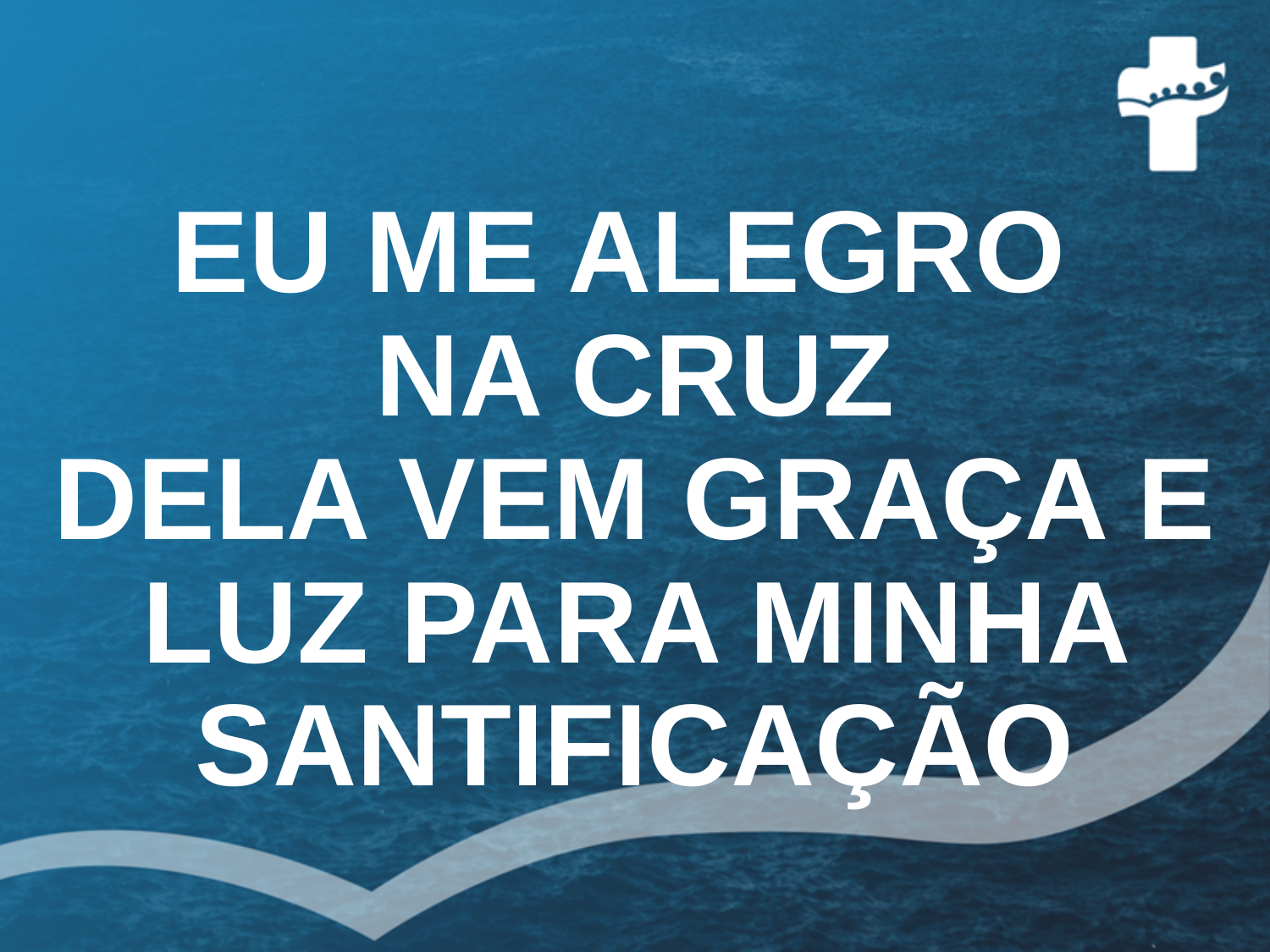

EU ME ALEGRO
NA CRUZ
DELA VEM GRAÇA E LUZ PARA MINHA SANTIFICAÇÃO